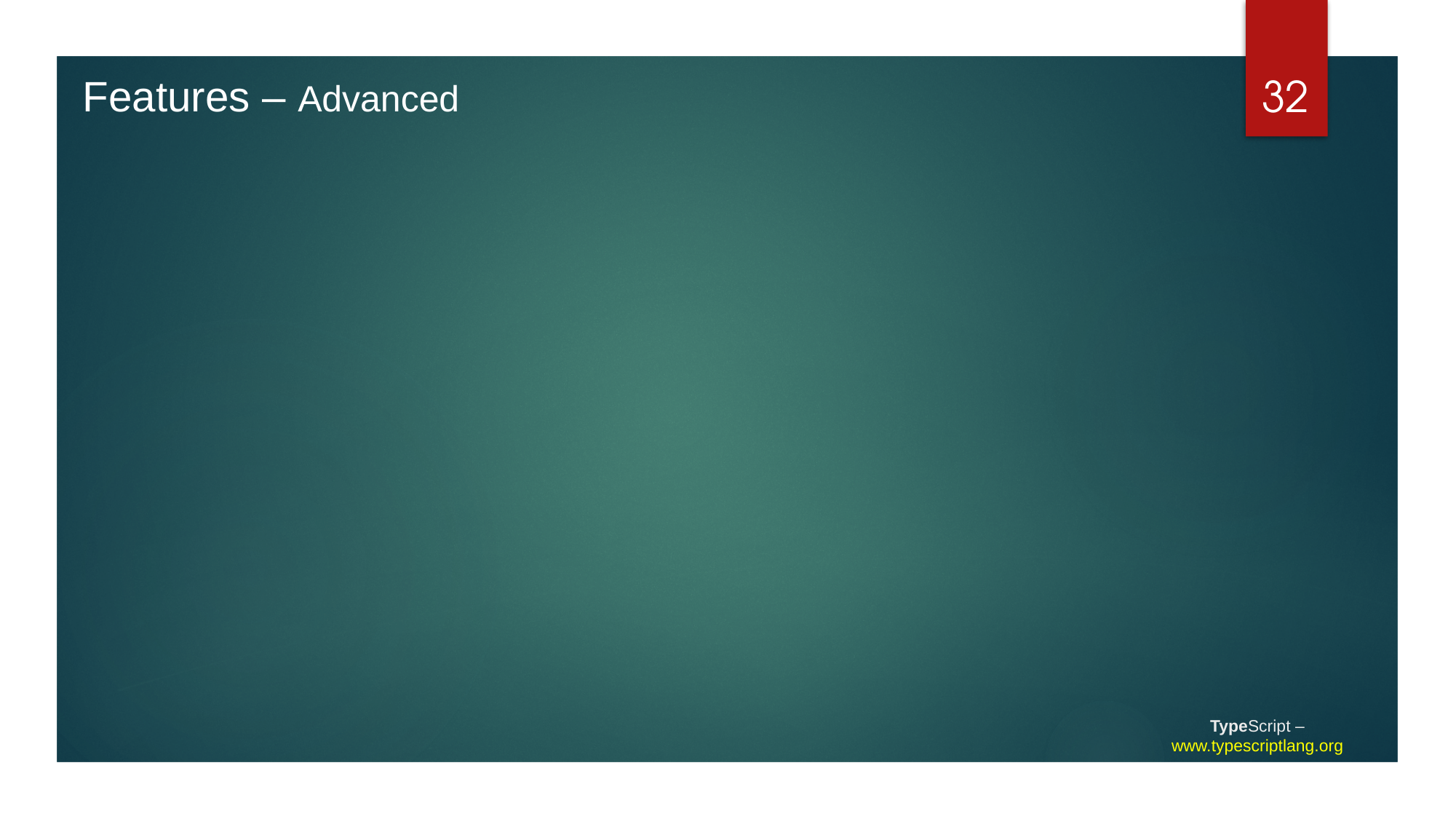

32
Features – Advanced

# TypeScript – www.typescriptlang.org